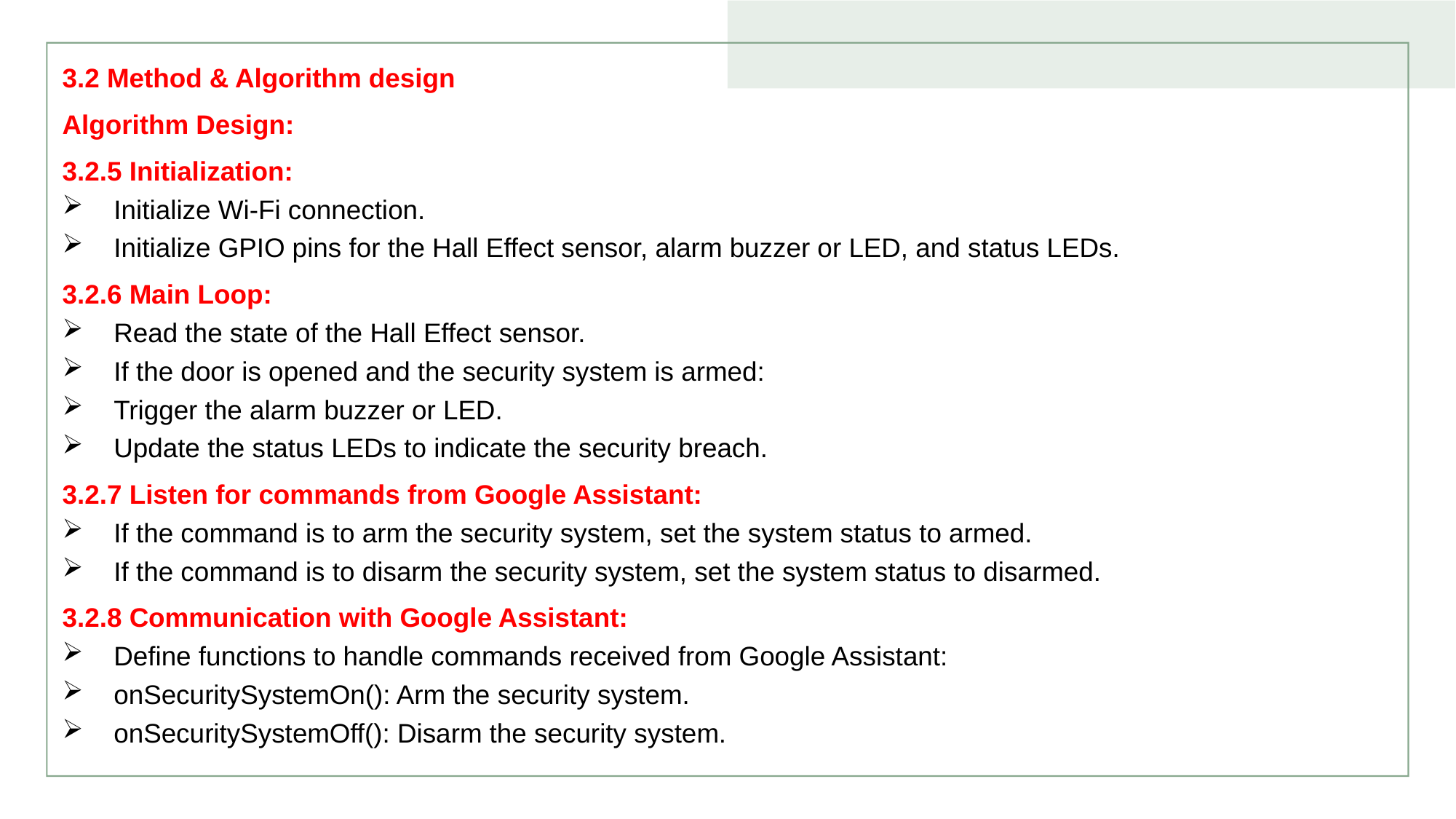

3.2 Method & Algorithm design
Algorithm Design:
3.2.5 Initialization:
Initialize Wi-Fi connection.
Initialize GPIO pins for the Hall Effect sensor, alarm buzzer or LED, and status LEDs.
3.2.6 Main Loop:
Read the state of the Hall Effect sensor.
If the door is opened and the security system is armed:
Trigger the alarm buzzer or LED.
Update the status LEDs to indicate the security breach.
3.2.7 Listen for commands from Google Assistant:
If the command is to arm the security system, set the system status to armed.
If the command is to disarm the security system, set the system status to disarmed.
3.2.8 Communication with Google Assistant:
Define functions to handle commands received from Google Assistant:
onSecuritySystemOn(): Arm the security system.
onSecuritySystemOff(): Disarm the security system.